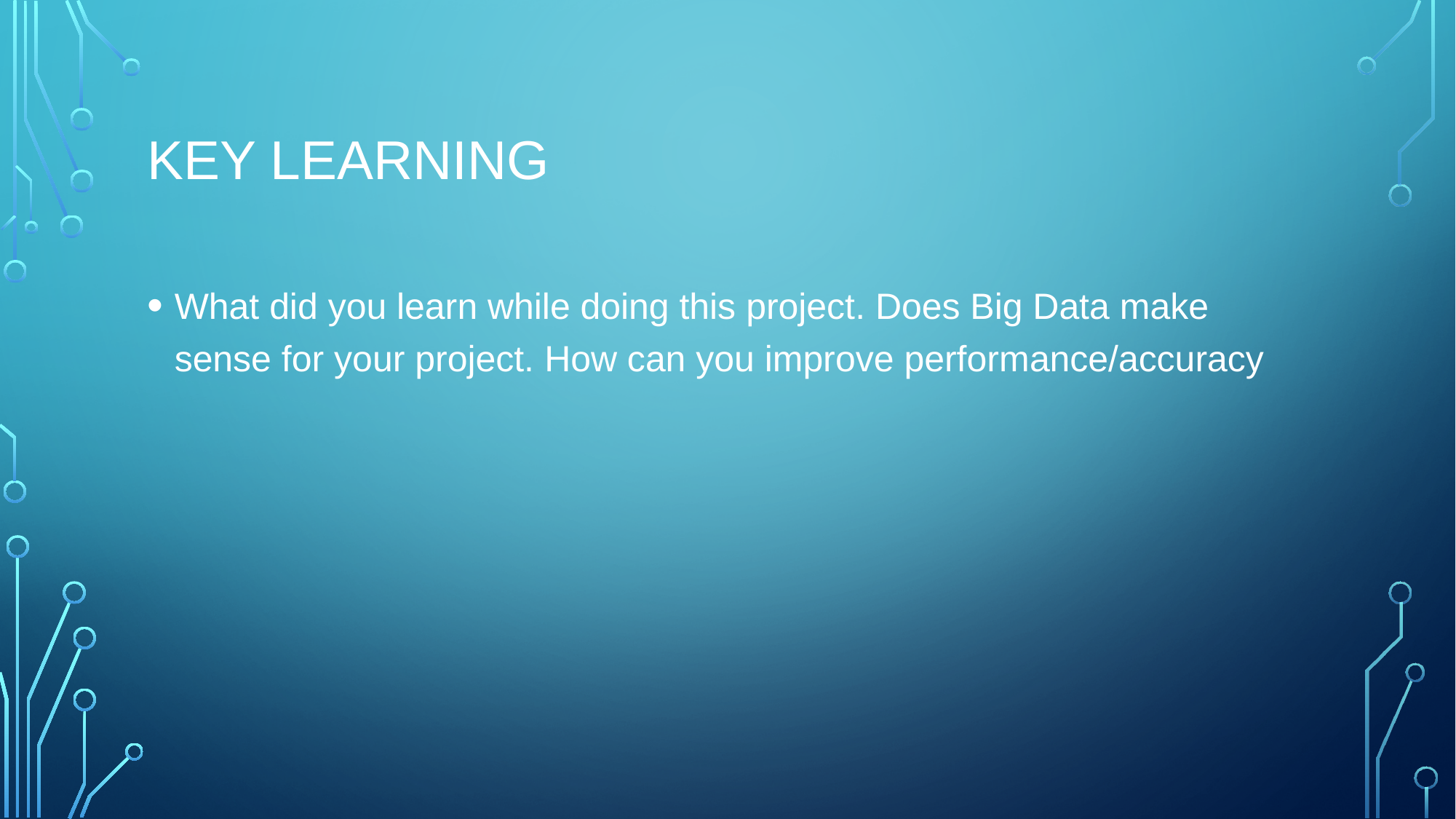

# Key Learning
What did you learn while doing this project. Does Big Data make sense for your project. How can you improve performance/accuracy